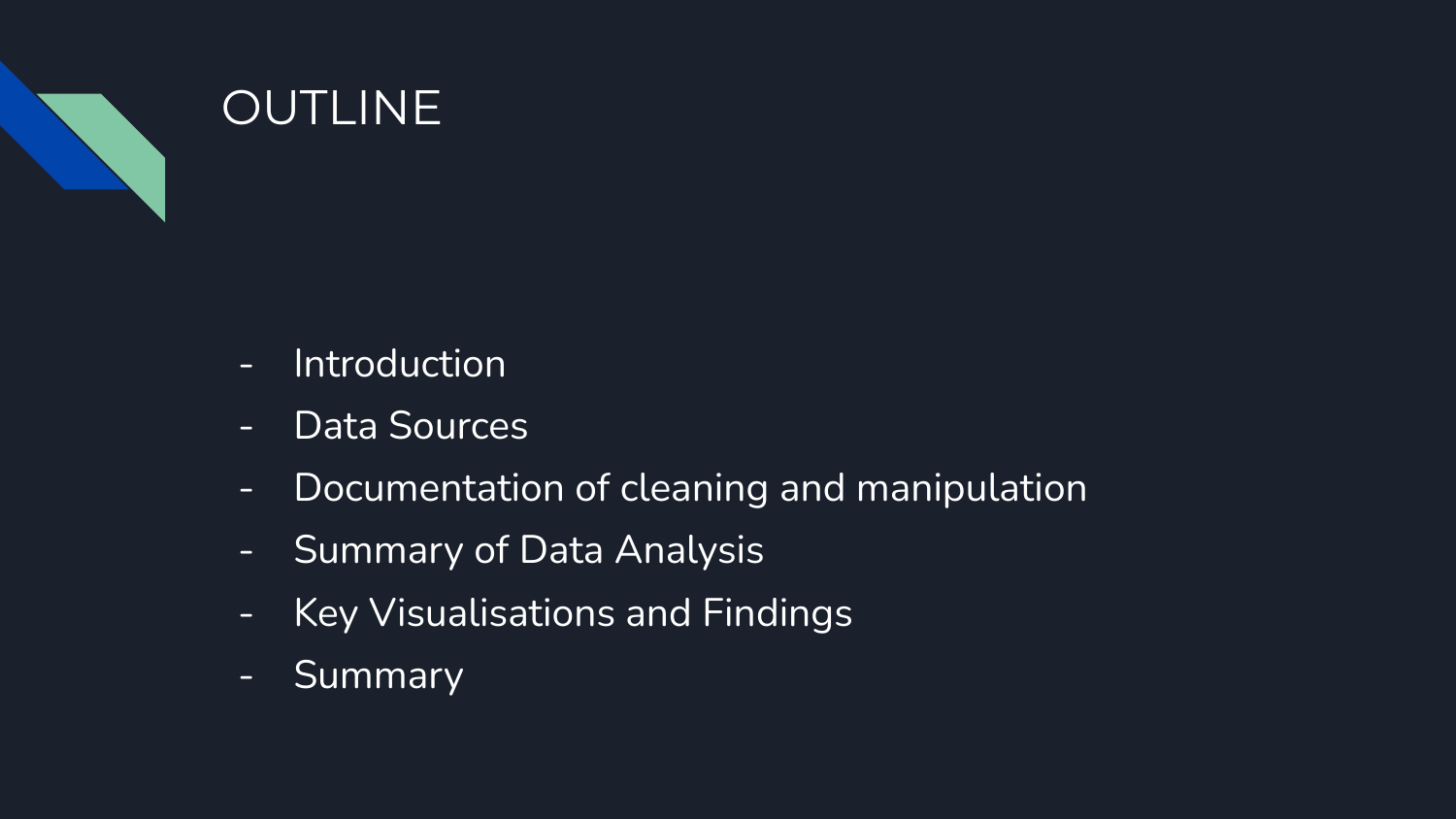

# OUTLINE
Introduction
Data Sources
Documentation of cleaning and manipulation
Summary of Data Analysis
Key Visualisations and Findings
Summary